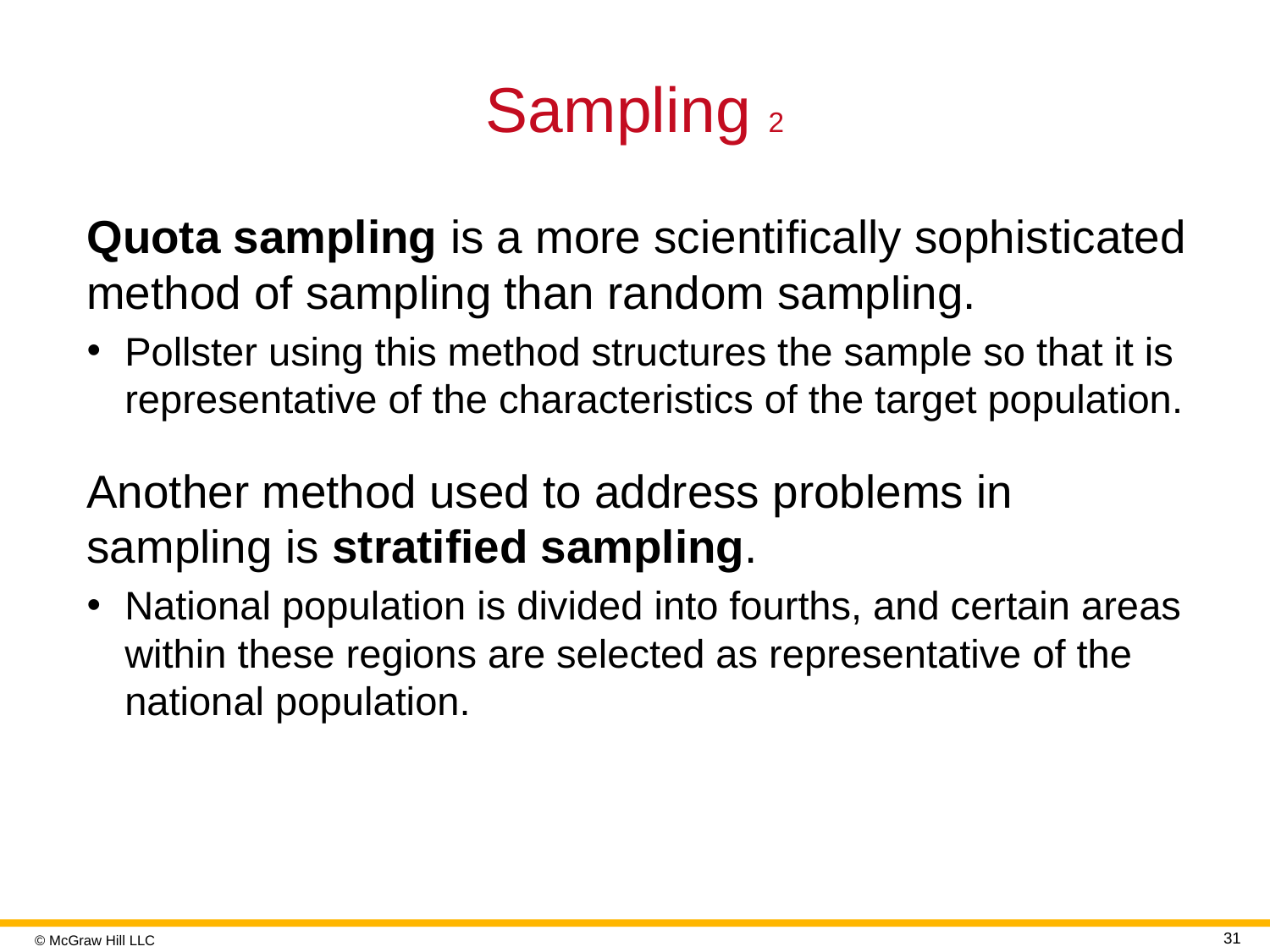

# Sampling 2
Quota sampling is a more scientifically sophisticated method of sampling than random sampling.
Pollster using this method structures the sample so that it is representative of the characteristics of the target population.
Another method used to address problems in sampling is stratified sampling.
National population is divided into fourths, and certain areas within these regions are selected as representative of the national population.
31